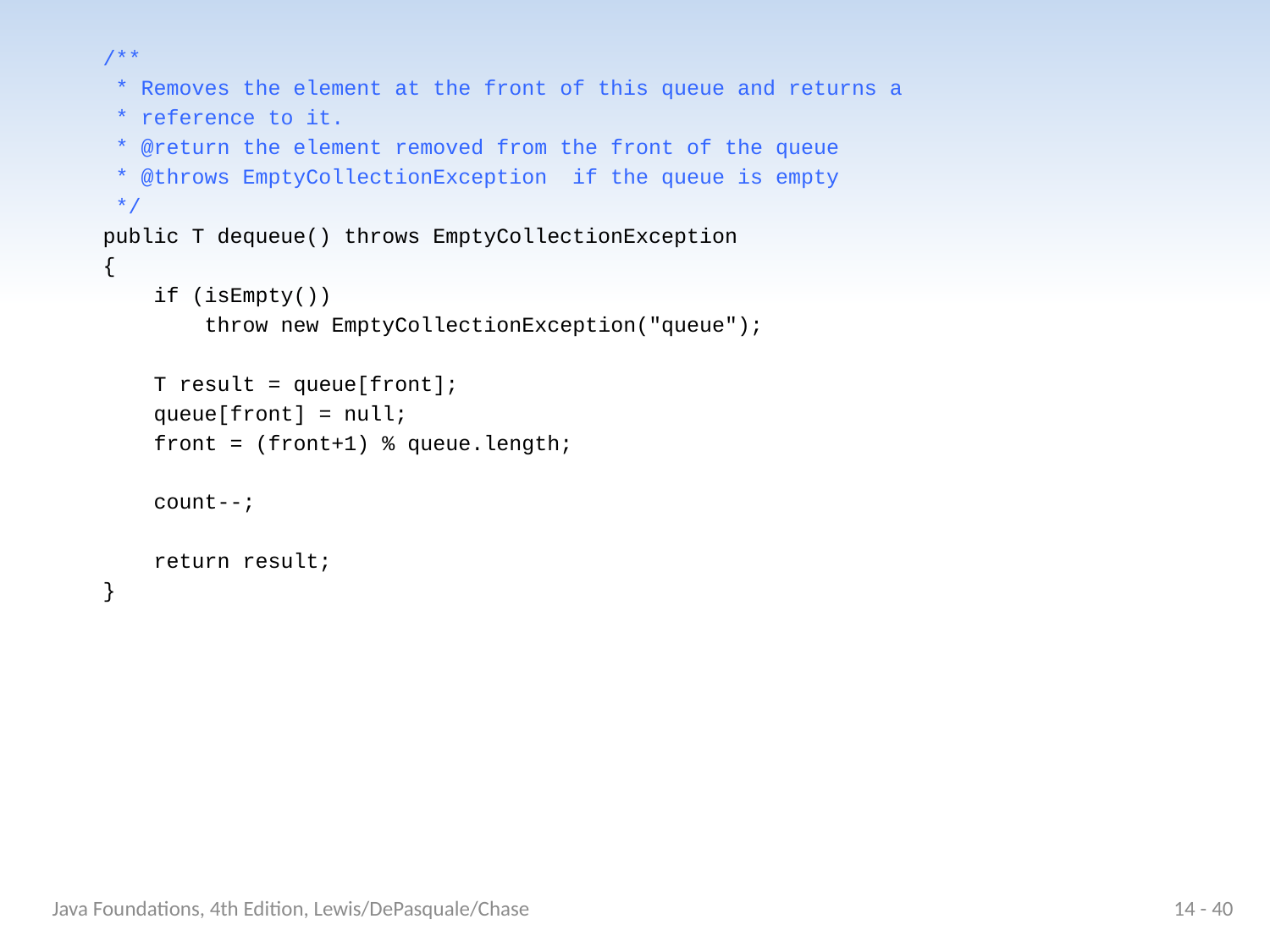

/**
     * Removes the element at the front of this queue and returns a
     * reference to it.
     * @return the element removed from the front of the queue
     * @throws EmptyCollectionException  if the queue is empty
     */
    public T dequeue() throws EmptyCollectionException
    {
        if (isEmpty())
            throw new EmptyCollectionException("queue");

        T result = queue[front];
        queue[front] = null;
        front = (front+1) % queue.length;

        count--;

        return result;
    }
Java Foundations, 4th Edition, Lewis/DePasquale/Chase
14 - 40